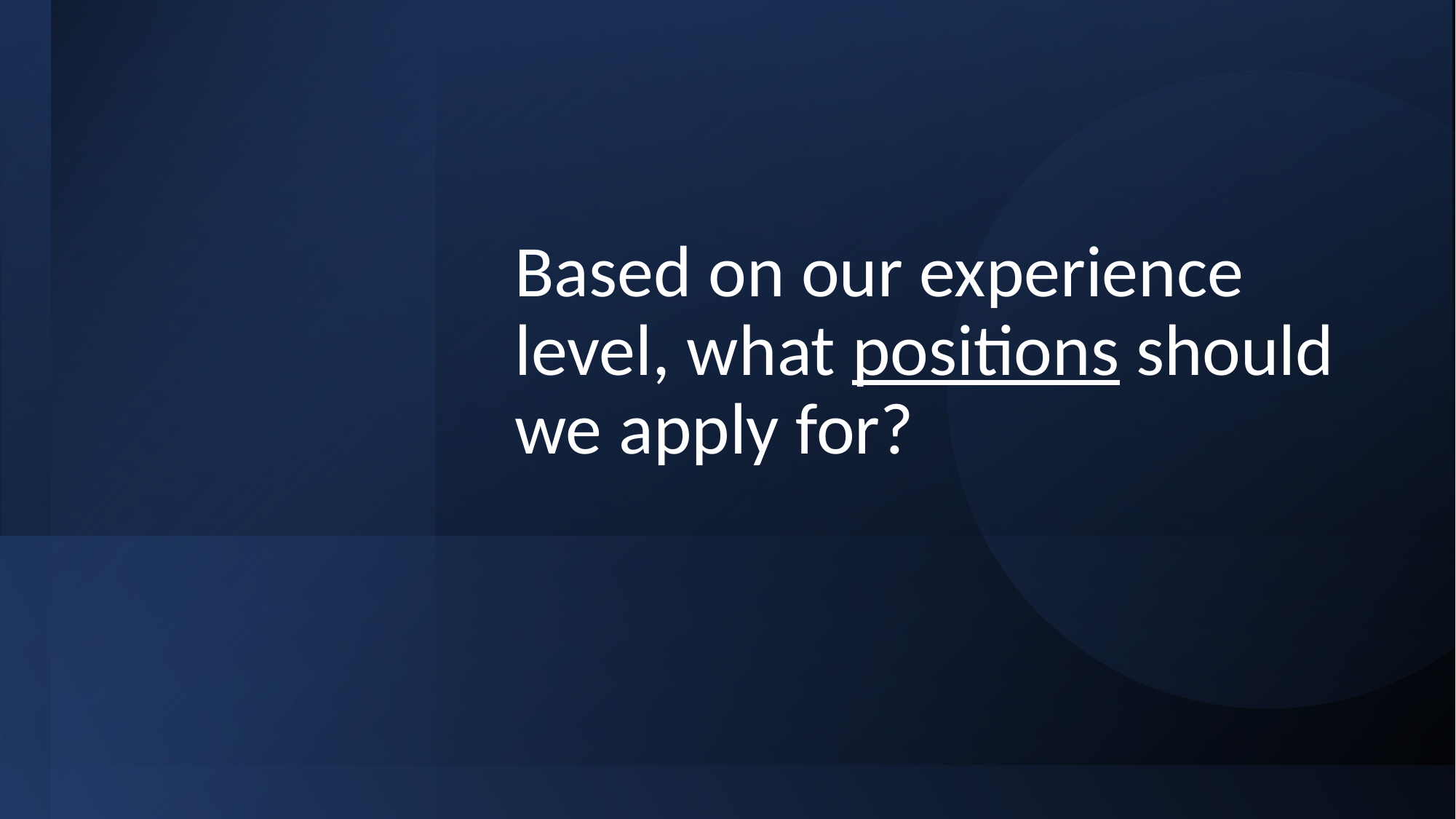

# Based on our experience level, what positions should we apply for?